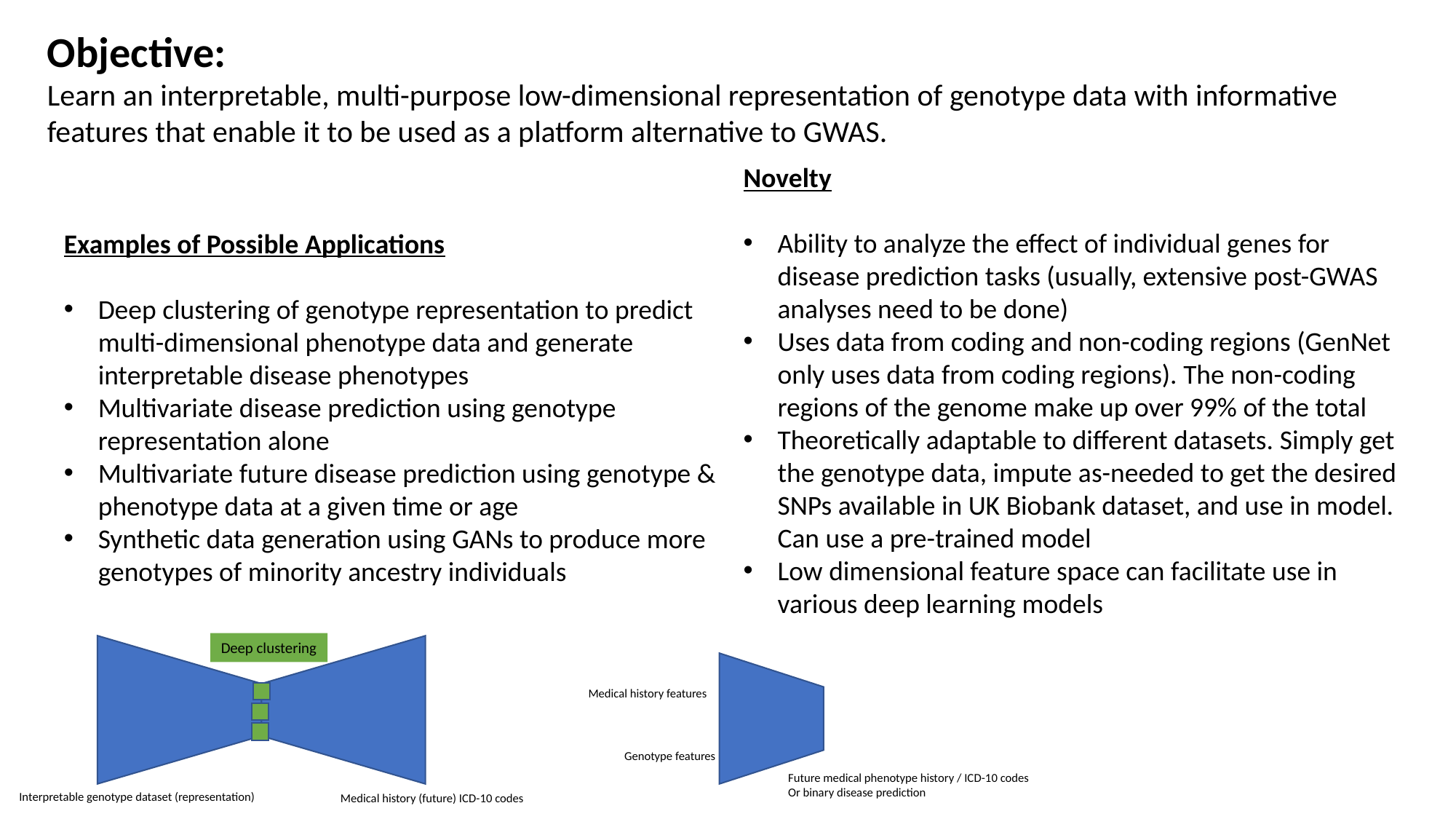

Objective:
Learn an interpretable, multi-purpose low-dimensional representation of genotype data with informative features that enable it to be used as a platform alternative to GWAS.
Novelty

Ability to analyze the effect of individual genes for disease prediction tasks (usually, extensive post-GWAS analyses need to be done)
Uses data from coding and non-coding regions (GenNet only uses data from coding regions). The non-coding regions of the genome make up over 99% of the total
Theoretically adaptable to different datasets. Simply get the genotype data, impute as-needed to get the desired SNPs available in UK Biobank dataset, and use in model. Can use a pre-trained model
Low dimensional feature space can facilitate use in various deep learning models
Examples of Possible Applications

Deep clustering of genotype representation to predict multi-dimensional phenotype data and generate interpretable disease phenotypes
Multivariate disease prediction using genotype representation alone
Multivariate future disease prediction using genotype & phenotype data at a given time or age
Synthetic data generation using GANs to produce more genotypes of minority ancestry individuals

Deep clustering

Medical history features

Genotype features
Future medical phenotype history / ICD-10 codes
Or binary disease prediction
Interpretable genotype dataset (representation)
Medical history (future) ICD-10 codes